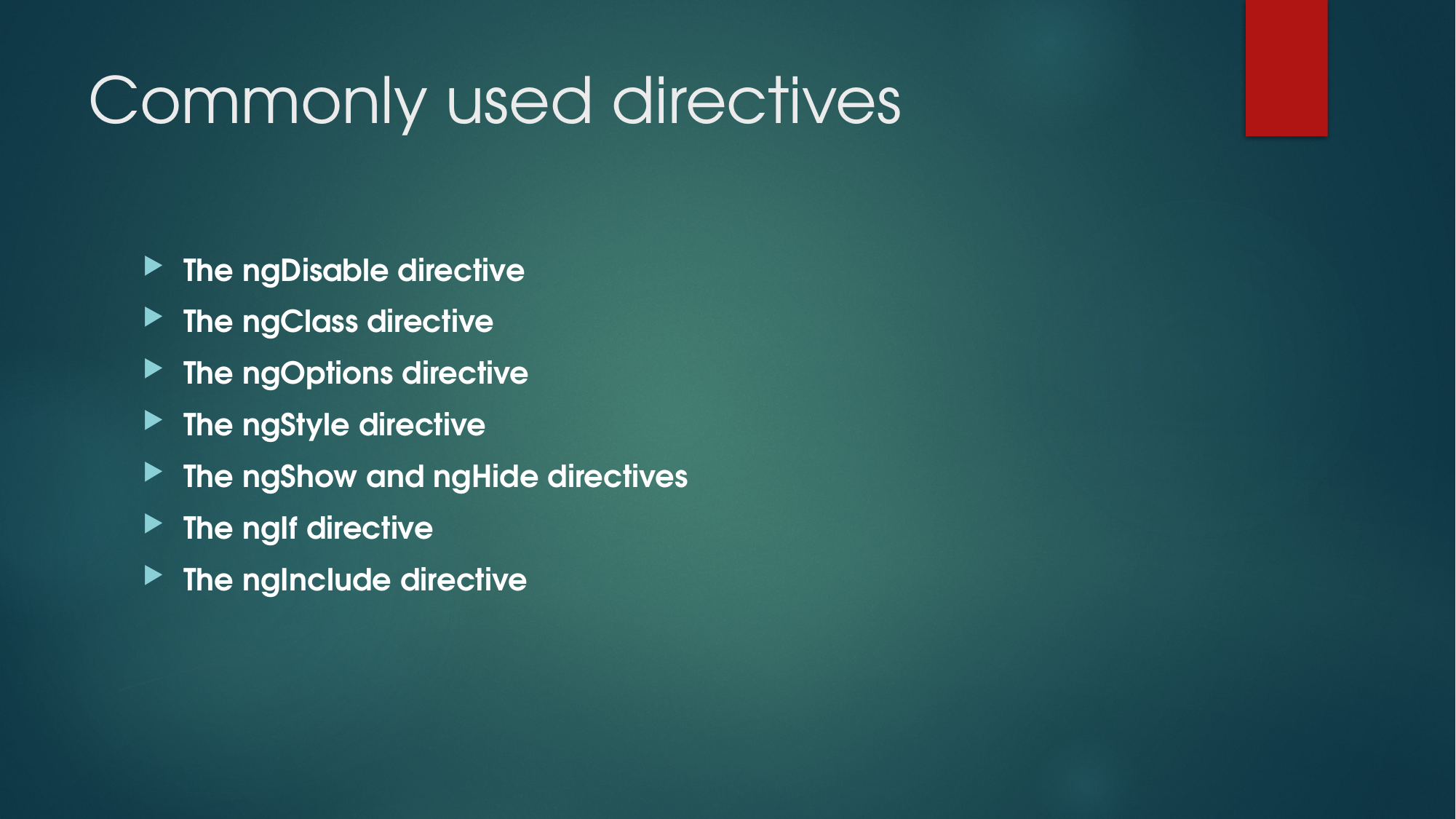

# Commonly used directives
The ngDisable directive
The ngClass directive
The ngOptions directive
The ngStyle directive
The ngShow and ngHide directives
The ngIf directive
The ngInclude directive